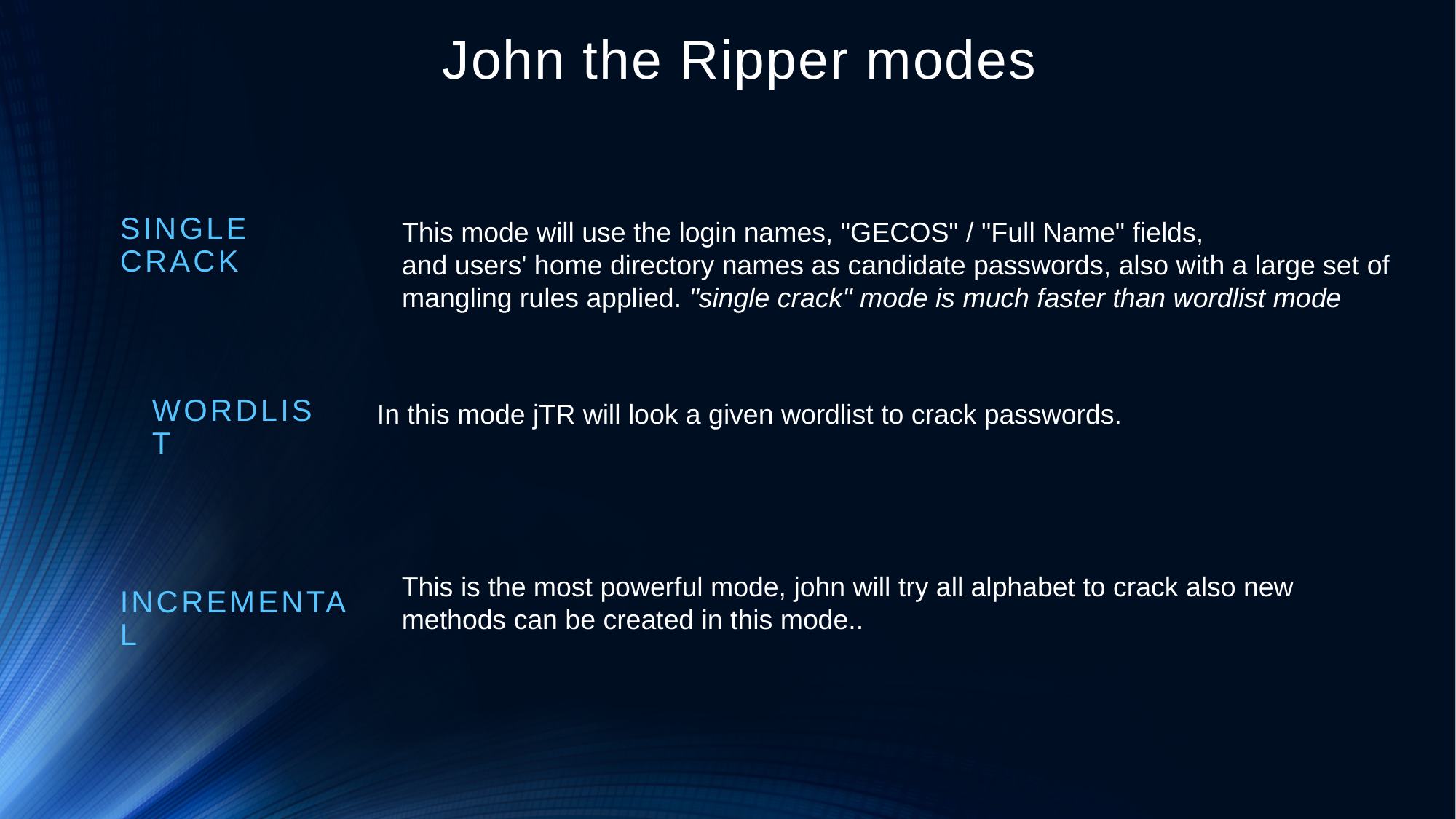

# John the Ripper modes
Single Crack
This mode will use the login names, "GECOS" / "Full Name" fields,
and users' home directory names as candidate passwords, also with a large set of mangling rules applied. "single crack" mode is much faster than wordlist mode
Wordlist
In this mode jTR will look a given wordlist to crack passwords.
This is the most powerful mode, john will try all alphabet to crack also new methods can be created in this mode..
Incremental